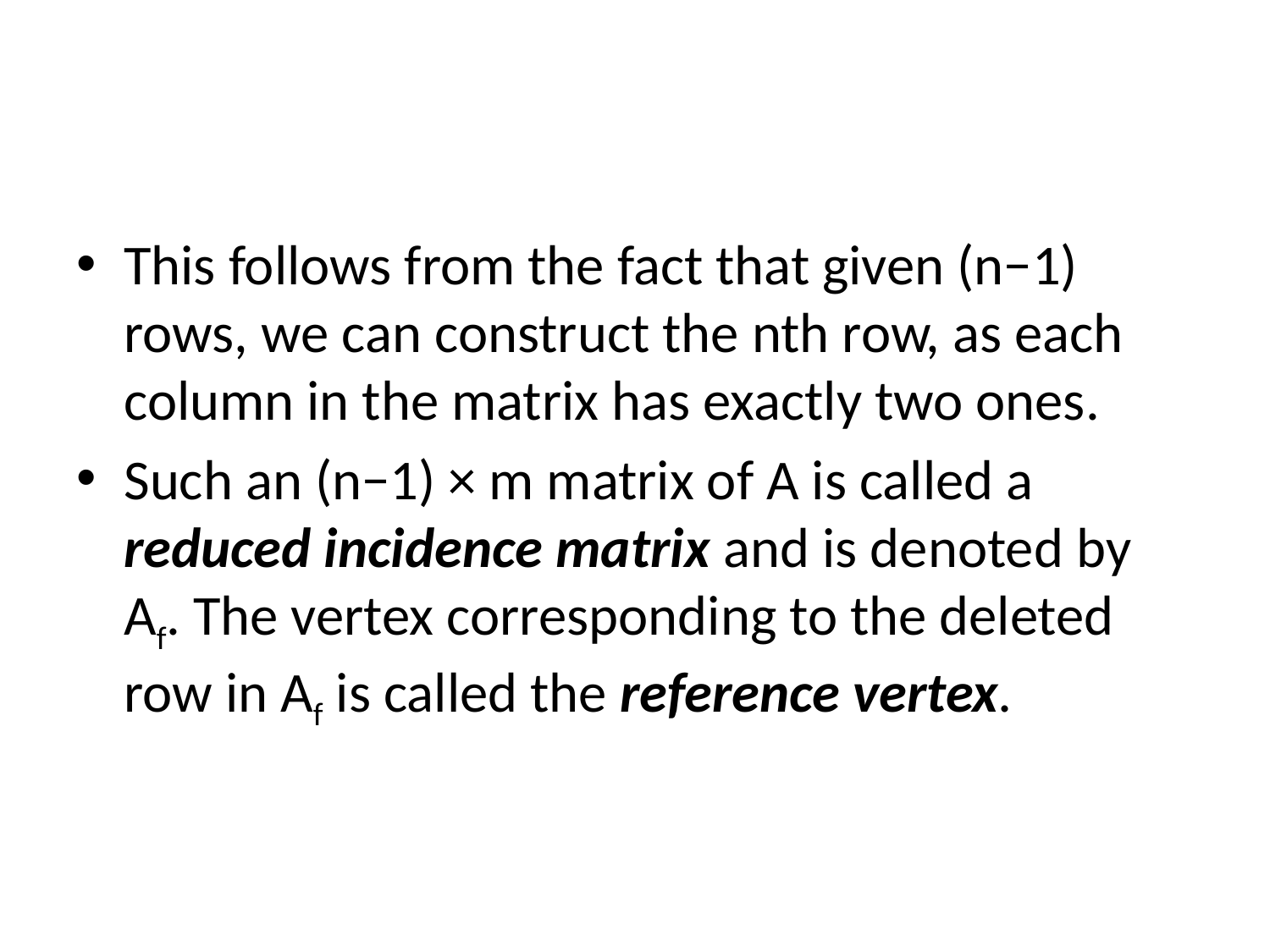

#
This follows from the fact that given (n−1) rows, we can construct the nth row, as each column in the matrix has exactly two ones.
Such an (n−1) × m matrix of A is called a reduced incidence matrix and is denoted by Af. The vertex corresponding to the deleted row in Af is called the reference vertex.